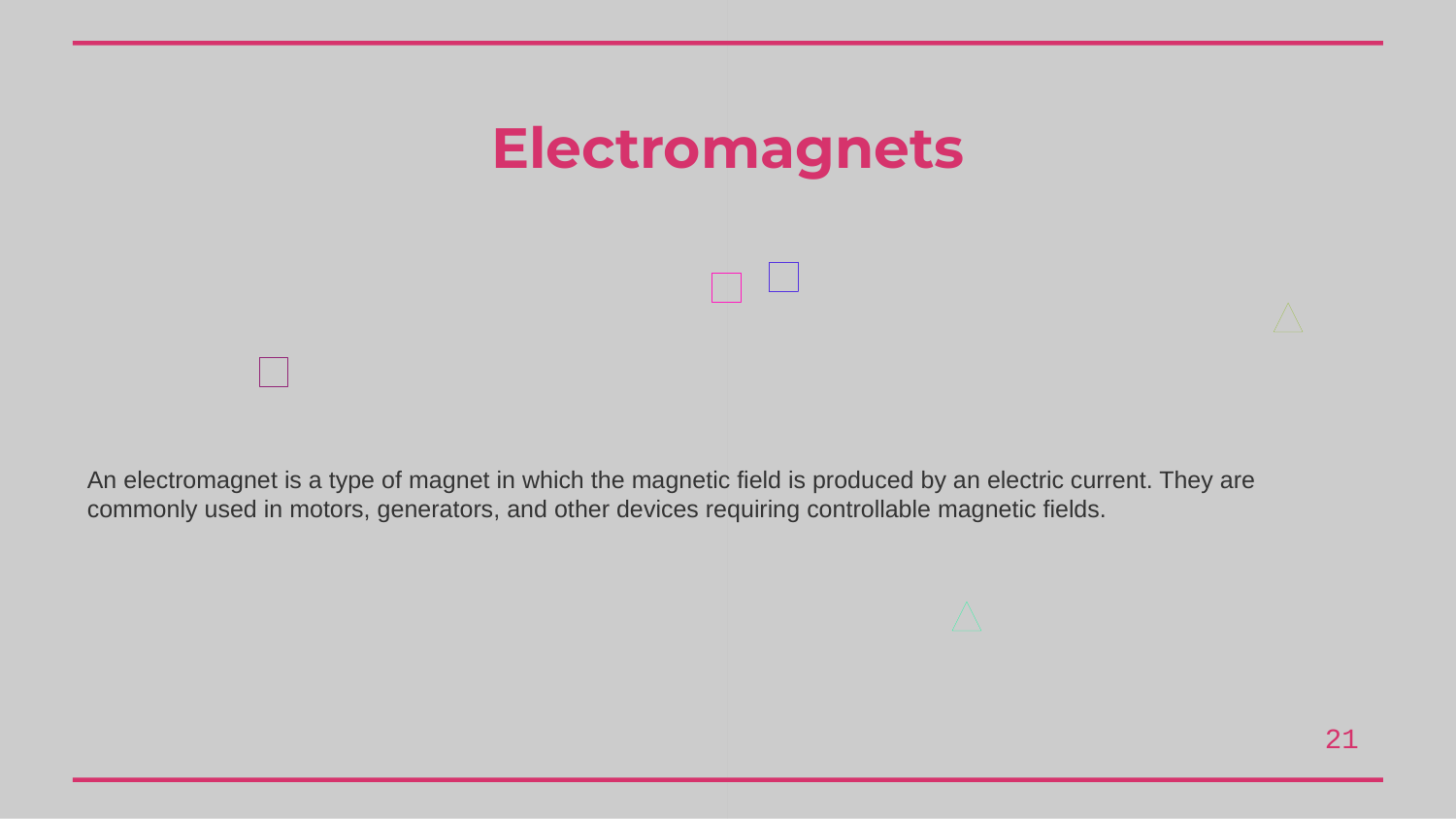

Electromagnets

An electromagnet is a type of magnet in which the magnetic field is produced by an electric current. They are commonly used in motors, generators, and other devices requiring controllable magnetic fields.

21